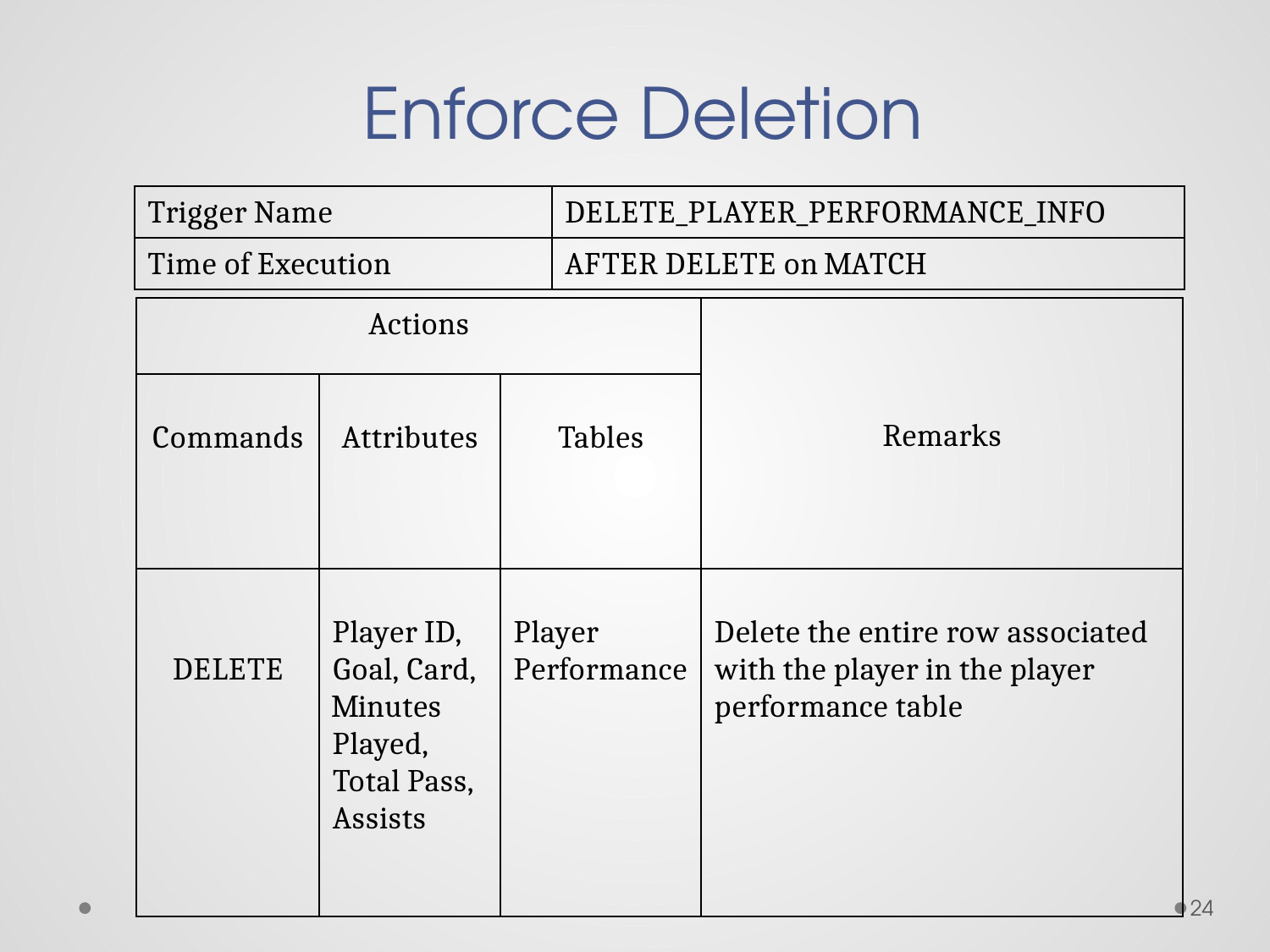

Enforce Deletion
| Trigger Name | DELETE\_PLAYER\_PERFORMANCE\_INFO |
| --- | --- |
| Time of Execution | AFTER DELETE on MATCH |
| Actions |  |  | Remarks |
| --- | --- | --- | --- |
| Commands | Attributes | Tables |  |
| DELETE | Player ID, Goal, Card, Minutes Played, Total Pass, Assists | Player Performance | Delete the entire row associated with the player in the player performance table |
24